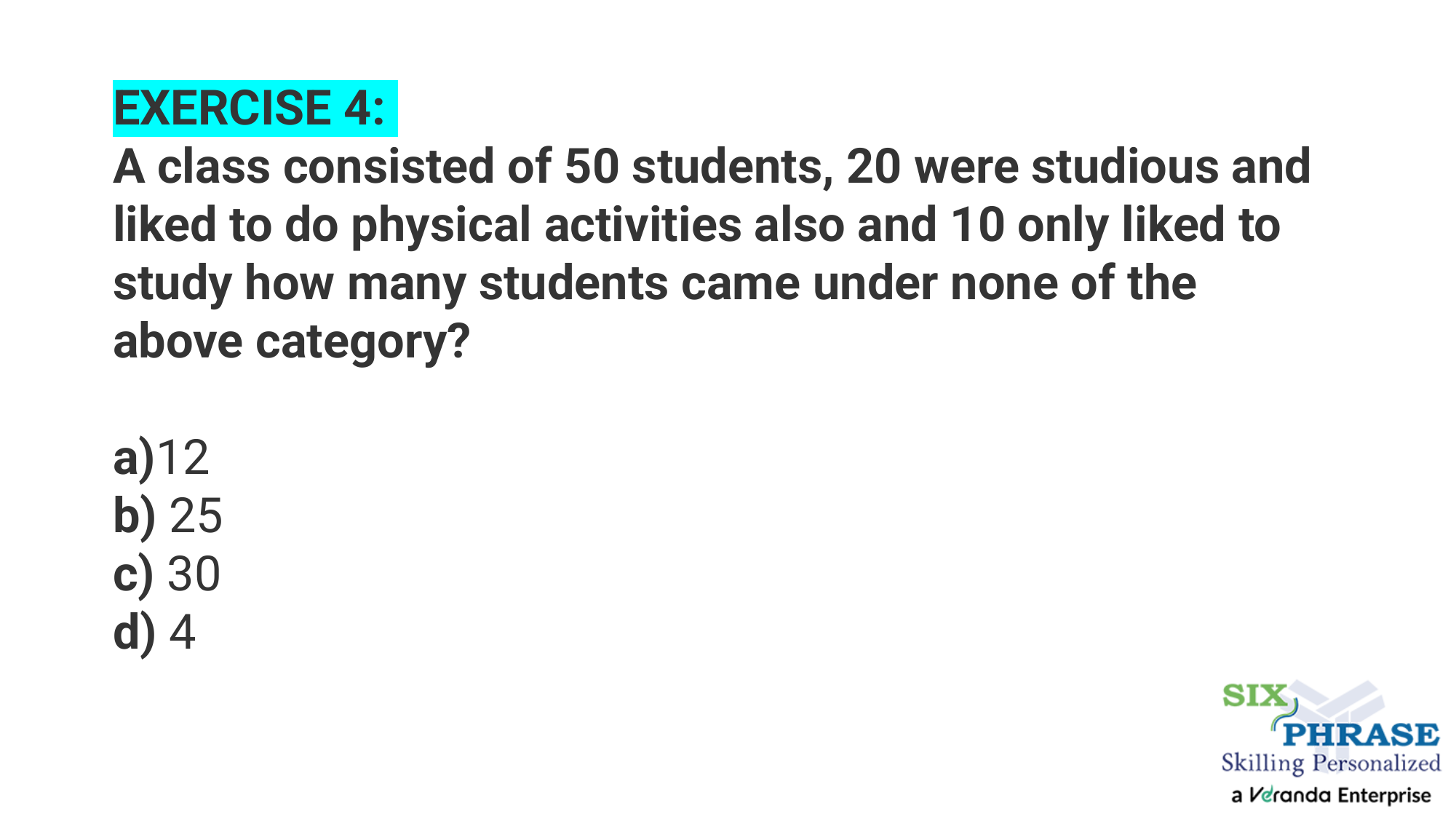

EXERCISE 4:
A class consisted of 50 students, 20 were studious and liked to do physical activities also and 10 only liked to study how many students came under none of the above category?

a)12
b) 25
c) 30
d) 4